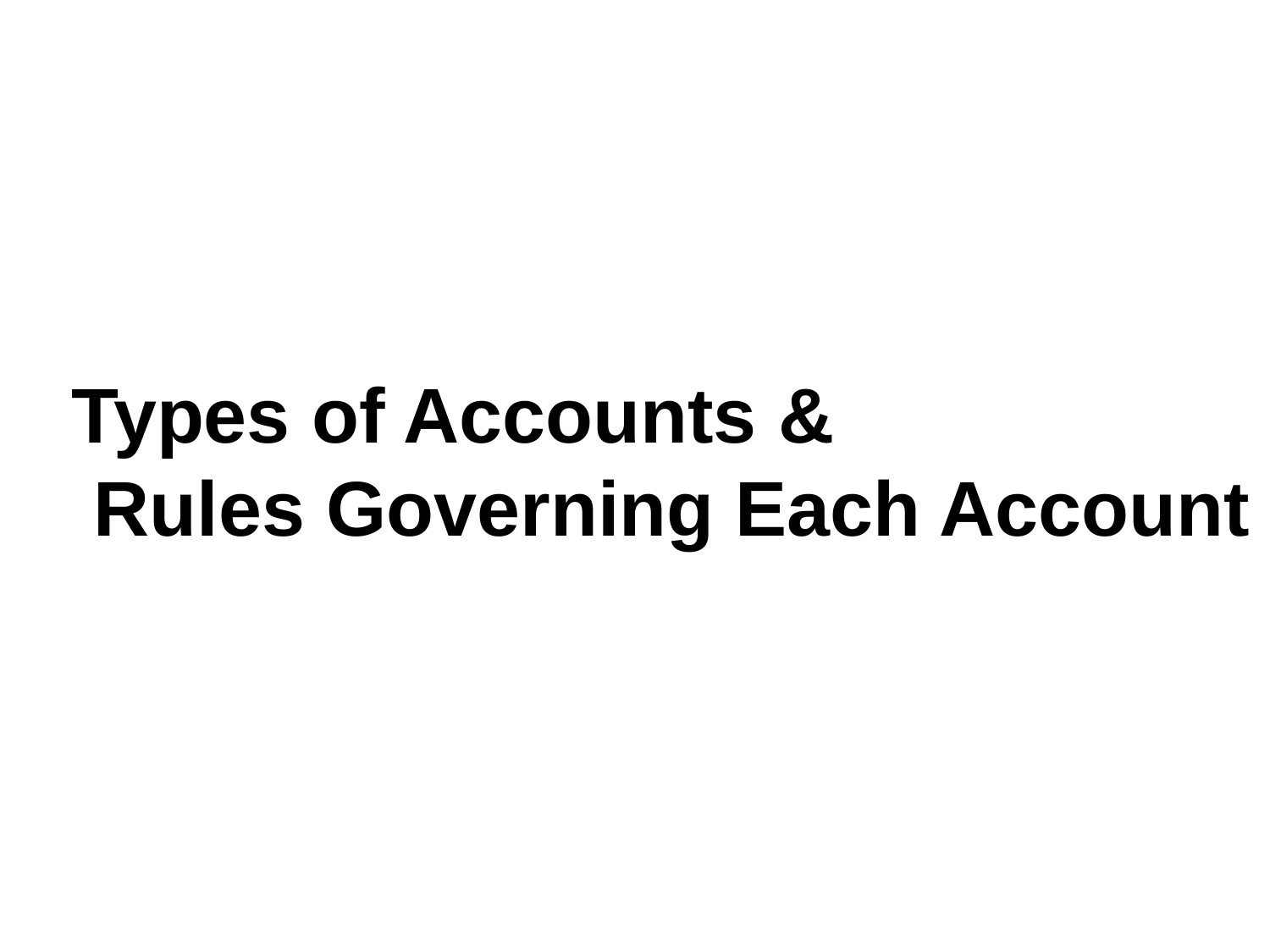

Types of Accounts &
 Rules Governing Each Account